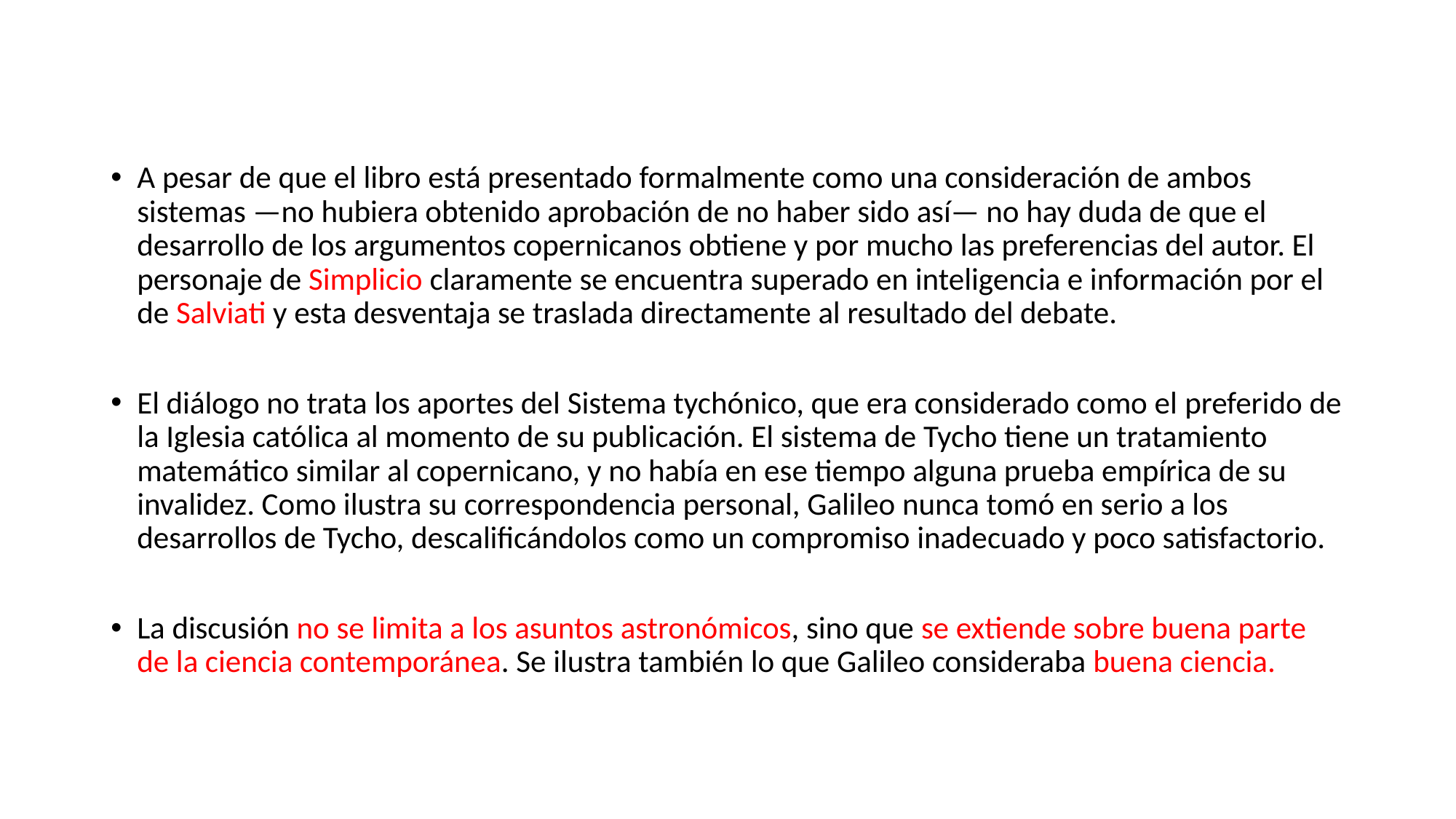

A pesar de que el libro está presentado formalmente como una consideración de ambos sistemas —no hubiera obtenido aprobación de no haber sido así— no hay duda de que el desarrollo de los argumentos copernicanos obtiene y por mucho las preferencias del autor. El personaje de Simplicio claramente se encuentra superado en inteligencia e información por el de Salviati y esta desventaja se traslada directamente al resultado del debate.

El diálogo no trata los aportes del Sistema tychónico, que era considerado como el preferido de la Iglesia católica al momento de su publicación. El sistema de Tycho tiene un tratamiento matemático similar al copernicano, y no había en ese tiempo alguna prueba empírica de su invalidez. Como ilustra su correspondencia personal, Galileo nunca tomó en serio a los desarrollos de Tycho, descalificándolos como un compromiso inadecuado y poco satisfactorio.

La discusión no se limita a los asuntos astronómicos, sino que se extiende sobre buena parte de la ciencia contemporánea. Se ilustra también lo que Galileo consideraba buena ciencia.